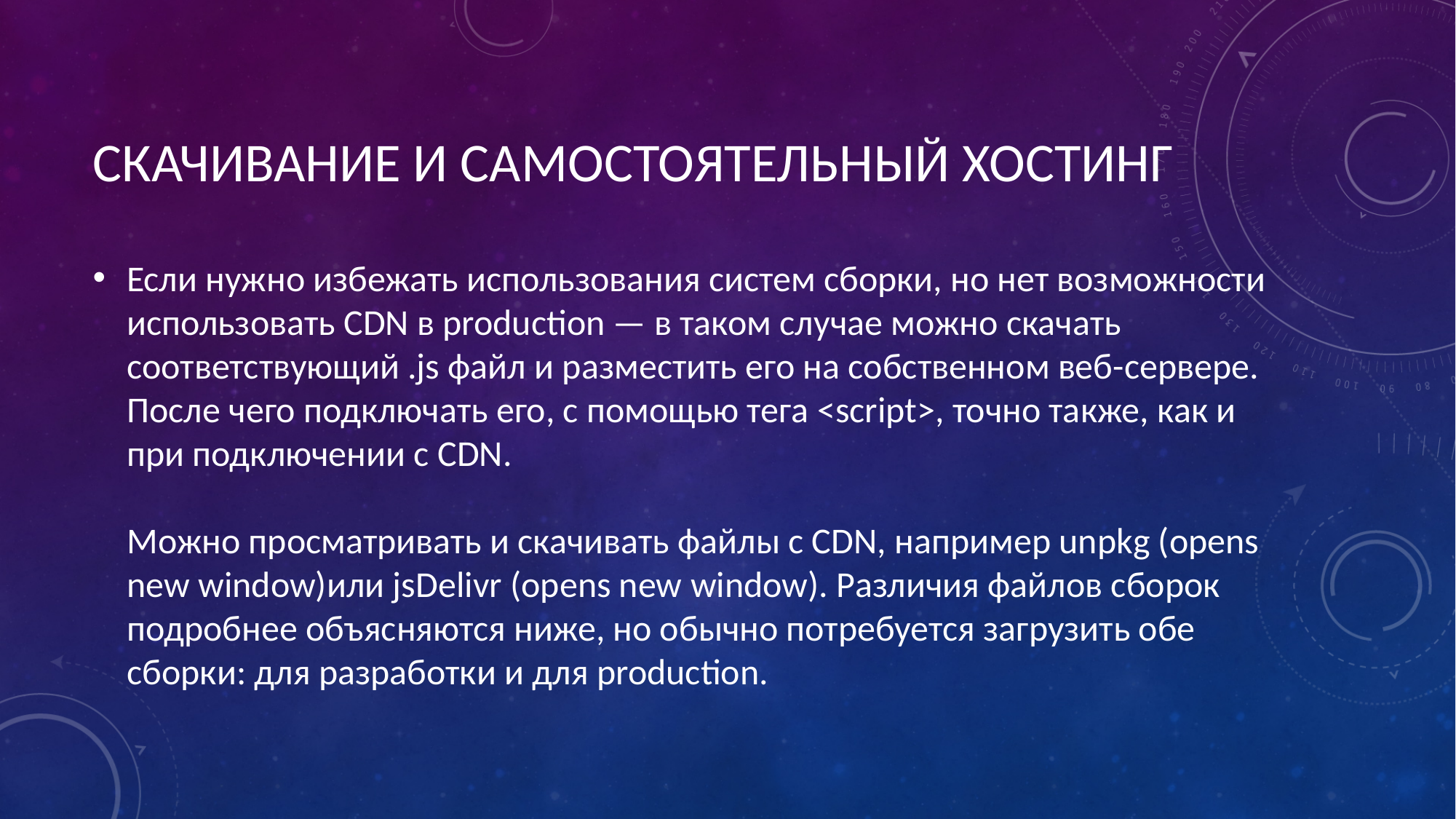

# Скачивание и самостоятельный хостинг
Если нужно избежать использования систем сборки, но нет возможности использовать CDN в production — в таком случае можно скачать соответствующий .js файл и разместить его на собственном веб-сервере. После чего подключать его, с помощью тега <script>, точно также, как и при подключении с CDN.
Можно просматривать и скачивать файлы с CDN, например unpkg (opens new window)или jsDelivr (opens new window). Различия файлов сборок подробнее объясняются ниже, но обычно потребуется загрузить обе сборки: для разработки и для production.